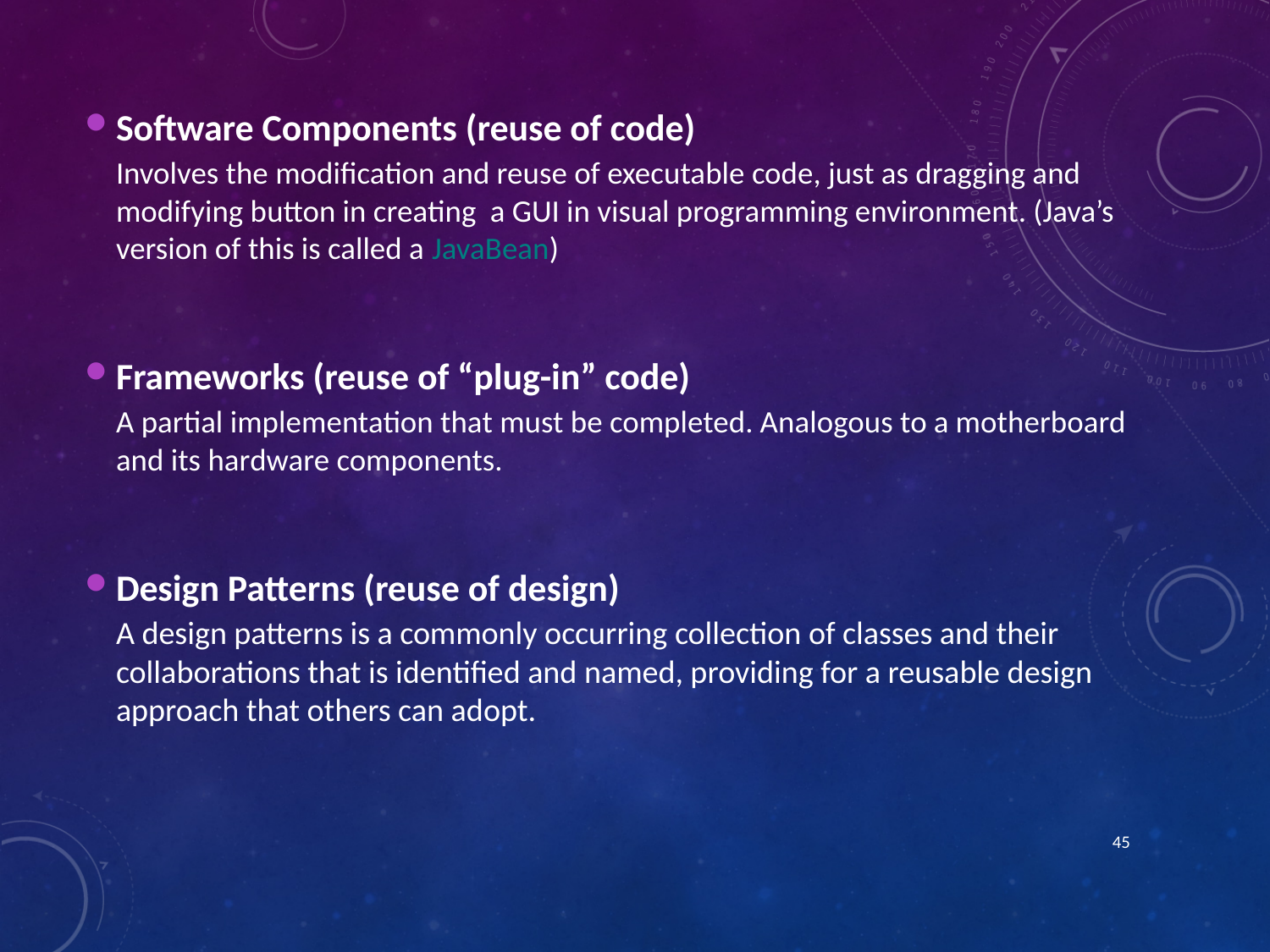

Software Components (reuse of code)
	Involves the modification and reuse of executable code, just as dragging and modifying button in creating  a GUI in visual programming environment. (Java’s version of this is called a JavaBean)

Frameworks (reuse of “plug-in” code)
	A partial implementation that must be completed. Analogous to a motherboard and its hardware components.

Design Patterns (reuse of design)
	A design patterns is a commonly occurring collection of classes and their collaborations that is identified and named, providing for a reusable design approach that others can adopt.

45